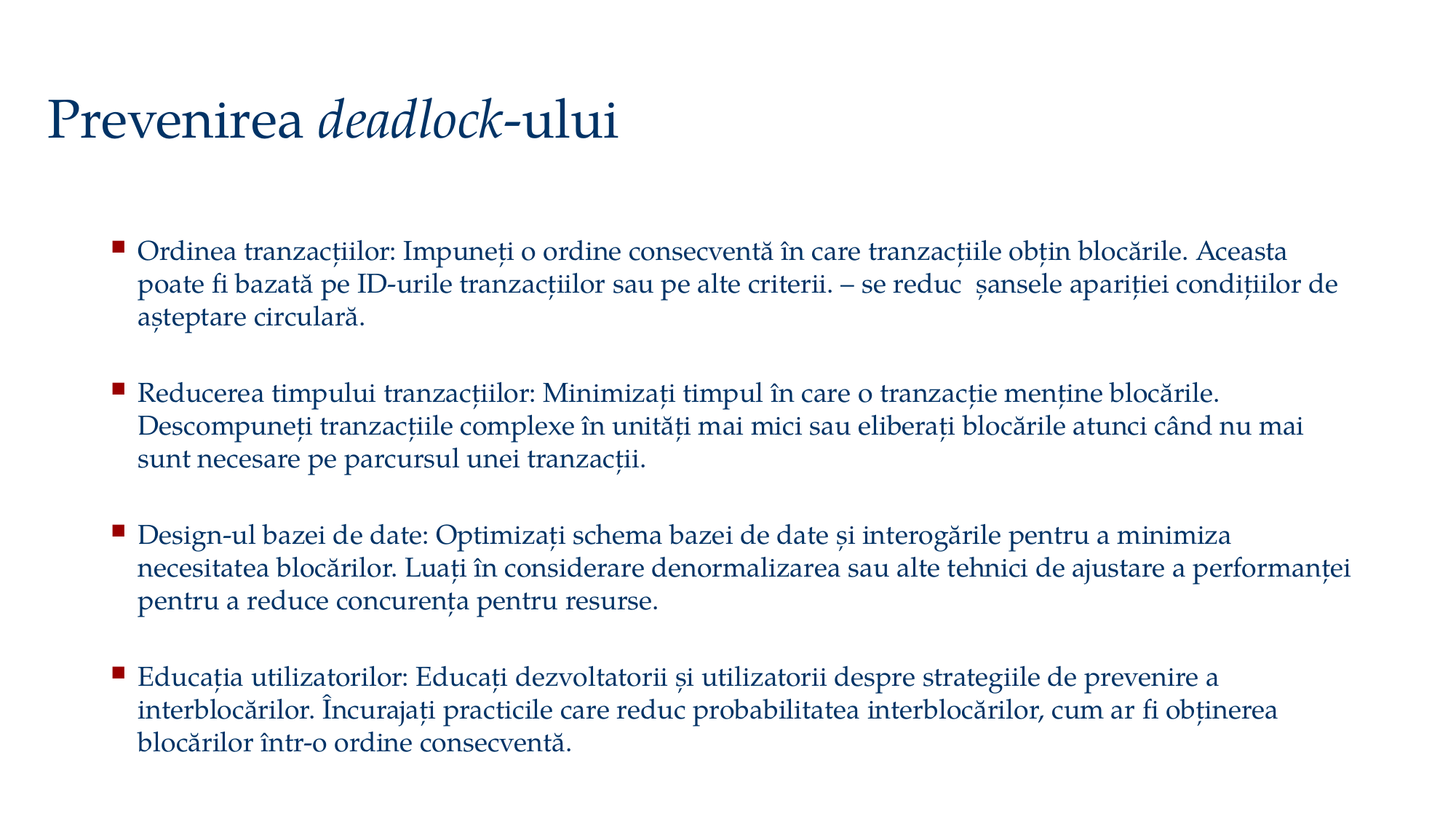

Prevenirea deadlock-ului
Ordinea tranzacțiilor: Impuneți o ordine consecventă în care tranzacțiile obțin blocările. Aceasta poate fi bazată pe ID-urile tranzacțiilor sau pe alte criterii. – se reduc  șansele apariției condițiilor de așteptare circulară.

Reducerea timpului tranzacțiilor: Minimizați timpul în care o tranzacție menține blocările. Descompuneți tranzacțiile complexe în unități mai mici sau eliberați blocările atunci când nu mai sunt necesare pe parcursul unei tranzacții.

Design-ul bazei de date: Optimizați schema bazei de date și interogările pentru a minimiza necesitatea blocărilor. Luați în considerare denormalizarea sau alte tehnici de ajustare a performanței pentru a reduce concurența pentru resurse.

Educația utilizatorilor: Educați dezvoltatorii și utilizatorii despre strategiile de prevenire a interblocărilor. Încurajați practicile care reduc probabilitatea interblocărilor, cum ar fi obținerea blocărilor într-o ordine consecventă.